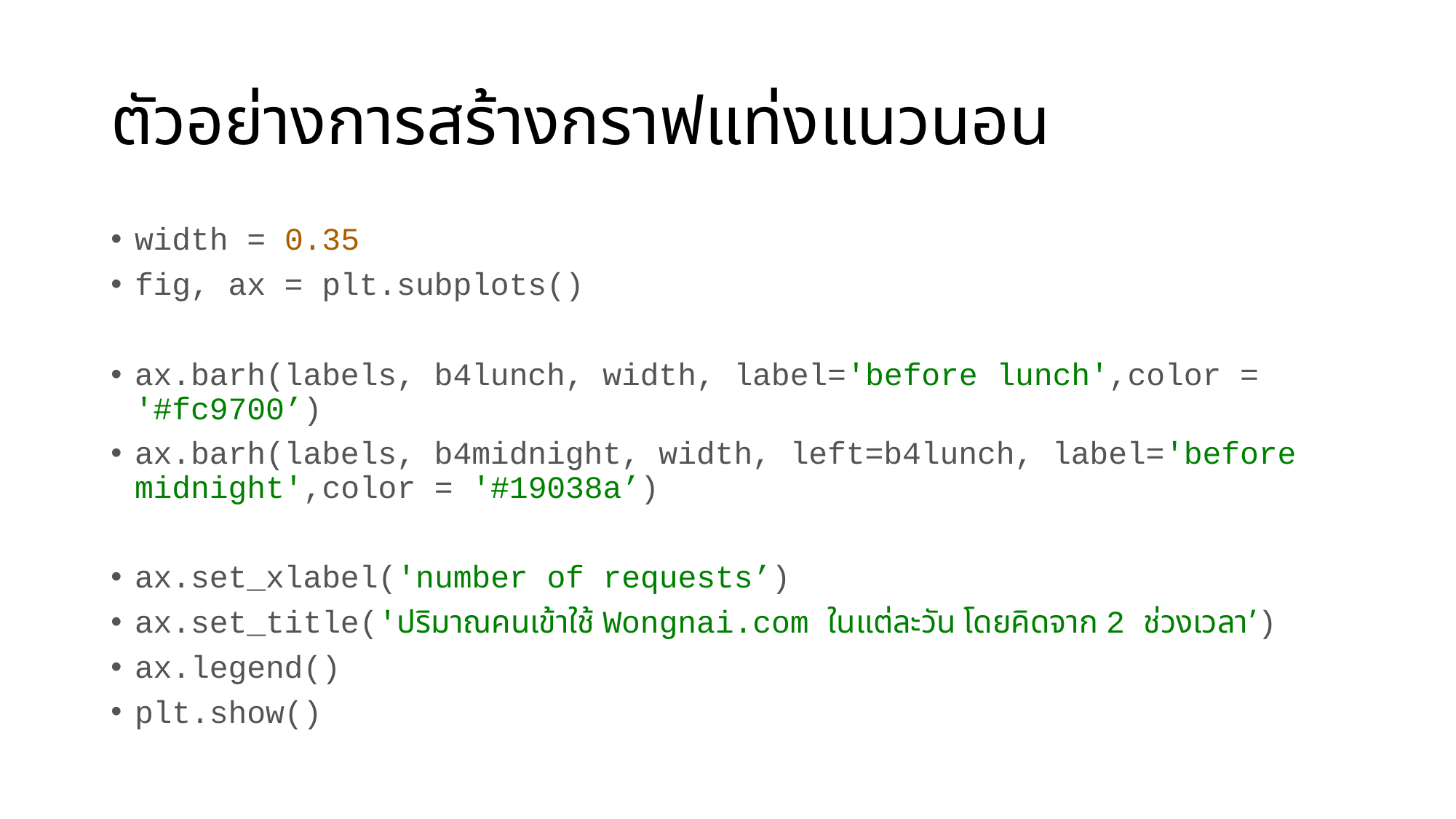

# ตัวอย่างการสร้างกราฟแท่งแนวนอน
width = 0.35
fig, ax = plt.subplots()

ax.barh(labels, b4lunch, width, label='before lunch',color = '#fc9700’)
ax.barh(labels, b4midnight, width, left=b4lunch, label='before midnight',color = '#19038a’)

ax.set_xlabel('number of requests’)
ax.set_title('ปริมาณคนเข้าใช้ Wongnai.com ในแต่ละวัน โดยคิดจาก 2 ช่วงเวลา’)
ax.legend()
plt.show()